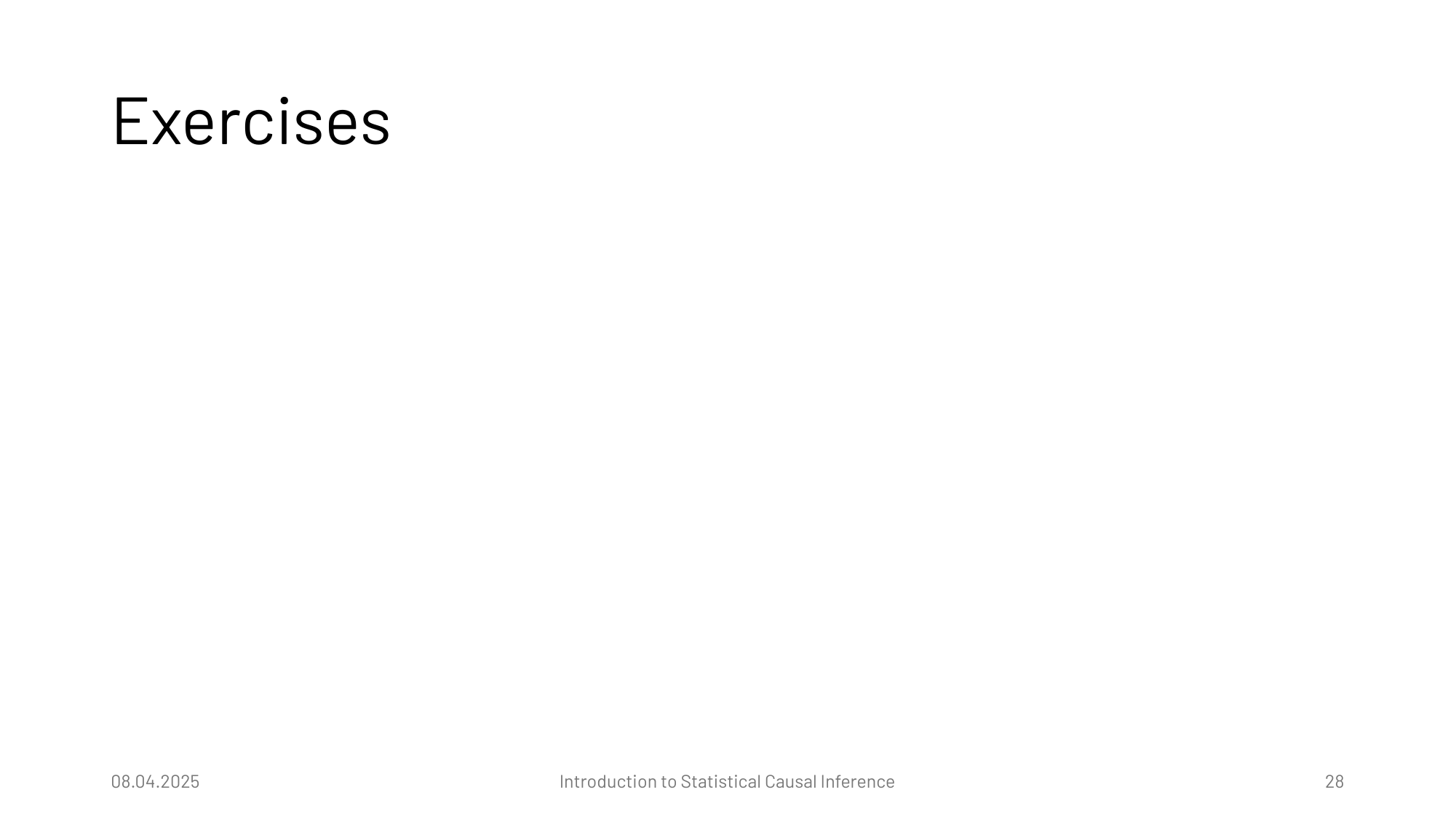

# Exercises

08.04.2025
Introduction to Statistical Causal Inference
28